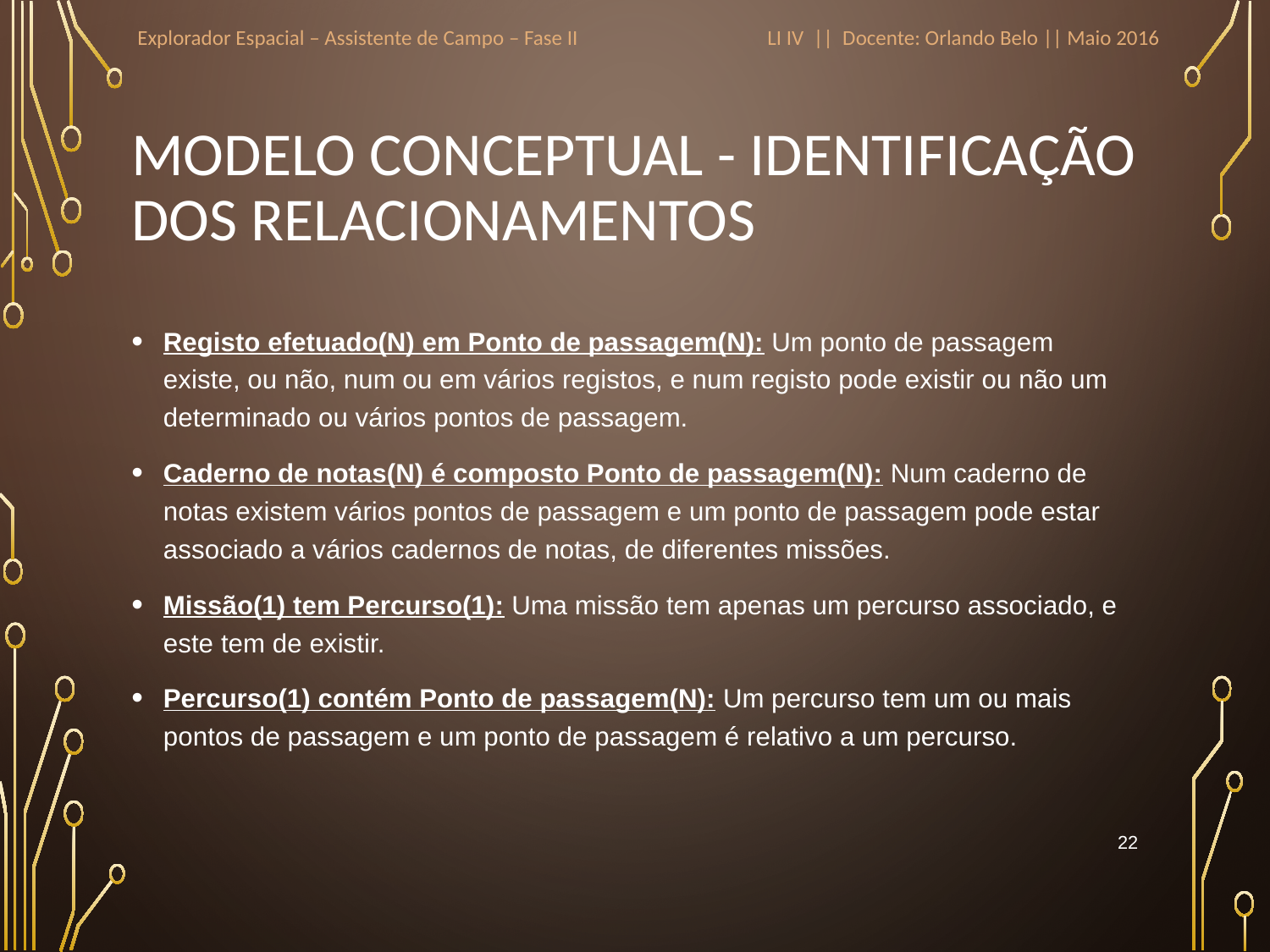

Explorador Espacial – Assistente de Campo – Fase II
LI IV  ||  Docente: Orlando Belo || Maio 2016
# Modelo conceptual - Identificação dos Relacionamentos
Registo efetuado(N) em Ponto de passagem(N): Um ponto de passagem existe, ou não, num ou em vários registos, e num registo pode existir ou não um determinado ou vários pontos de passagem.
Caderno de notas(N) é composto Ponto de passagem(N): Num caderno de notas existem vários pontos de passagem e um ponto de passagem pode estar associado a vários cadernos de notas, de diferentes missões.
Missão(1) tem Percurso(1): Uma missão tem apenas um percurso associado, e este tem de existir.
Percurso(1) contém Ponto de passagem(N): Um percurso tem um ou mais pontos de passagem e um ponto de passagem é relativo a um percurso.
22